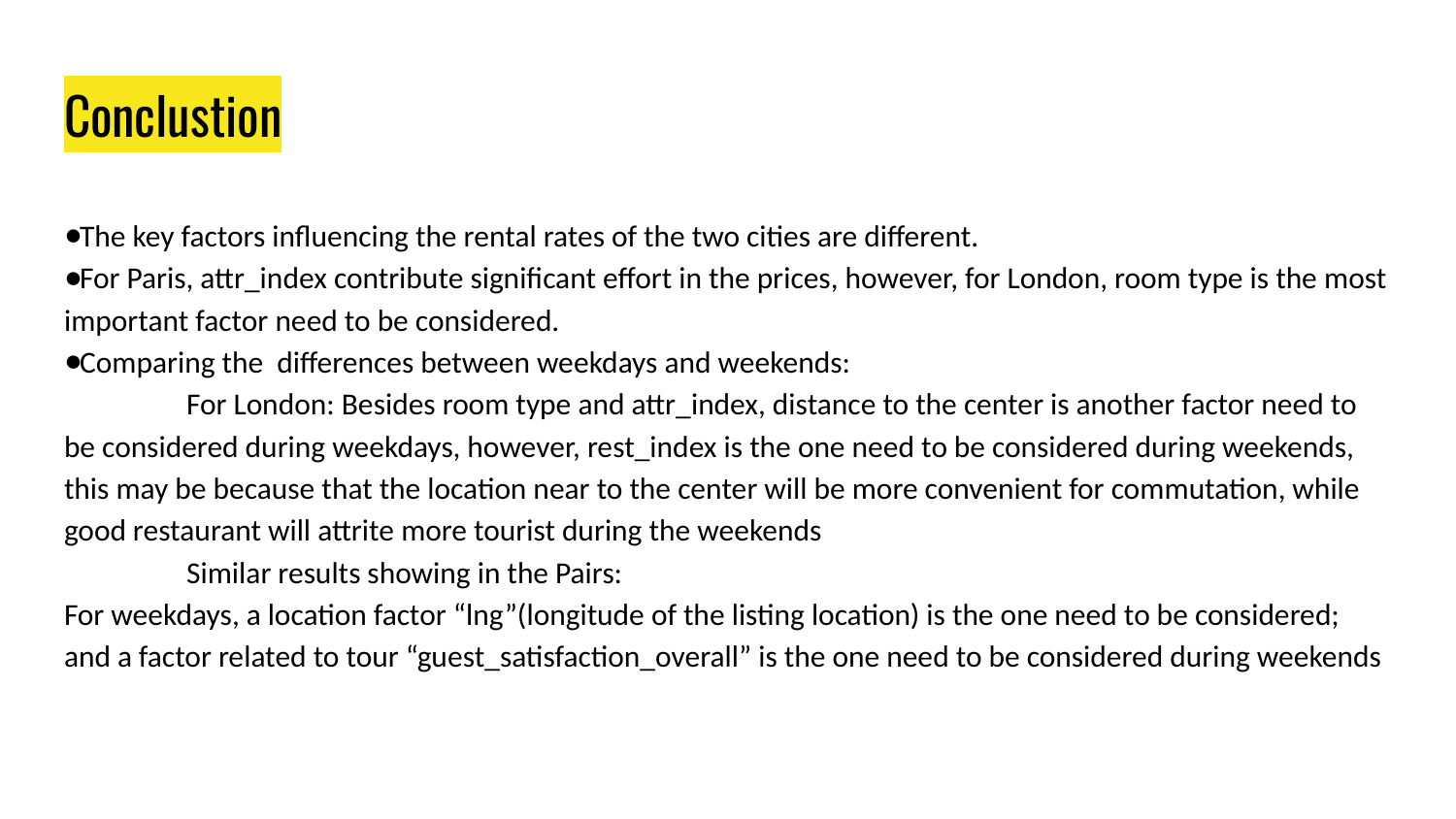

# Conclustion
The key factors influencing the rental rates of the two cities are different.
For Paris, attr_index contribute significant effort in the prices, however, for London, room type is the most important factor need to be considered.
Comparing the  differences between weekdays and weekends:
	For London: Besides room type and attr_index, distance to the center is another factor need to be considered during weekdays, however, rest_index is the one need to be considered during weekends, this may be because that the location near to the center will be more convenient for commutation, while good restaurant will attrite more tourist during the weekends
	Similar results showing in the Pairs:
For weekdays, a location factor “lng”(longitude of the listing location) is the one need to be considered; and a factor related to tour “guest_satisfaction_overall” is the one need to be considered during weekends